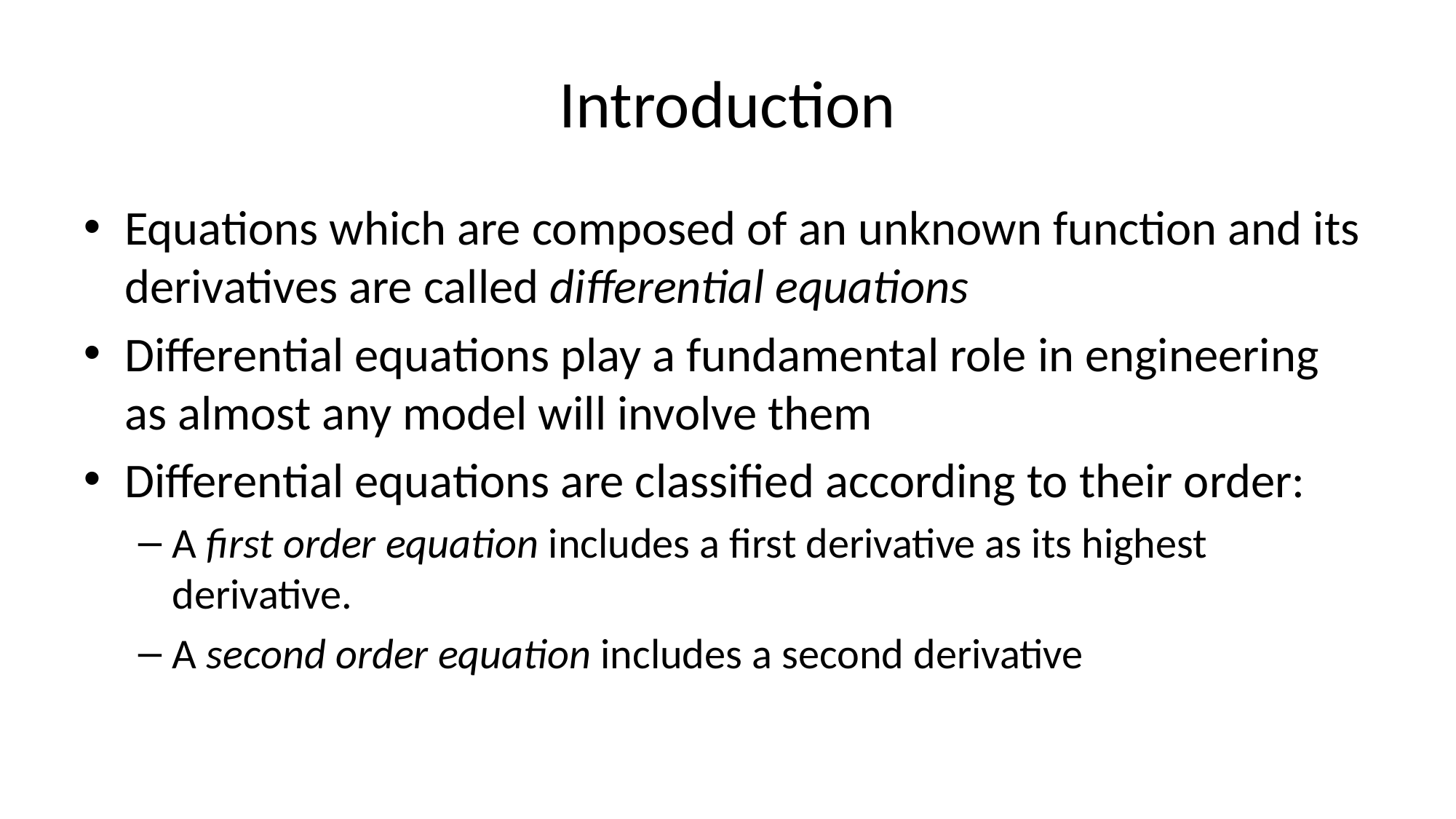

# Introduction
Equations which are composed of an unknown function and its derivatives are called differential equations
Differential equations play a fundamental role in engineering as almost any model will involve them
Differential equations are classified according to their order:
A first order equation includes a first derivative as its highest derivative.
A second order equation includes a second derivative